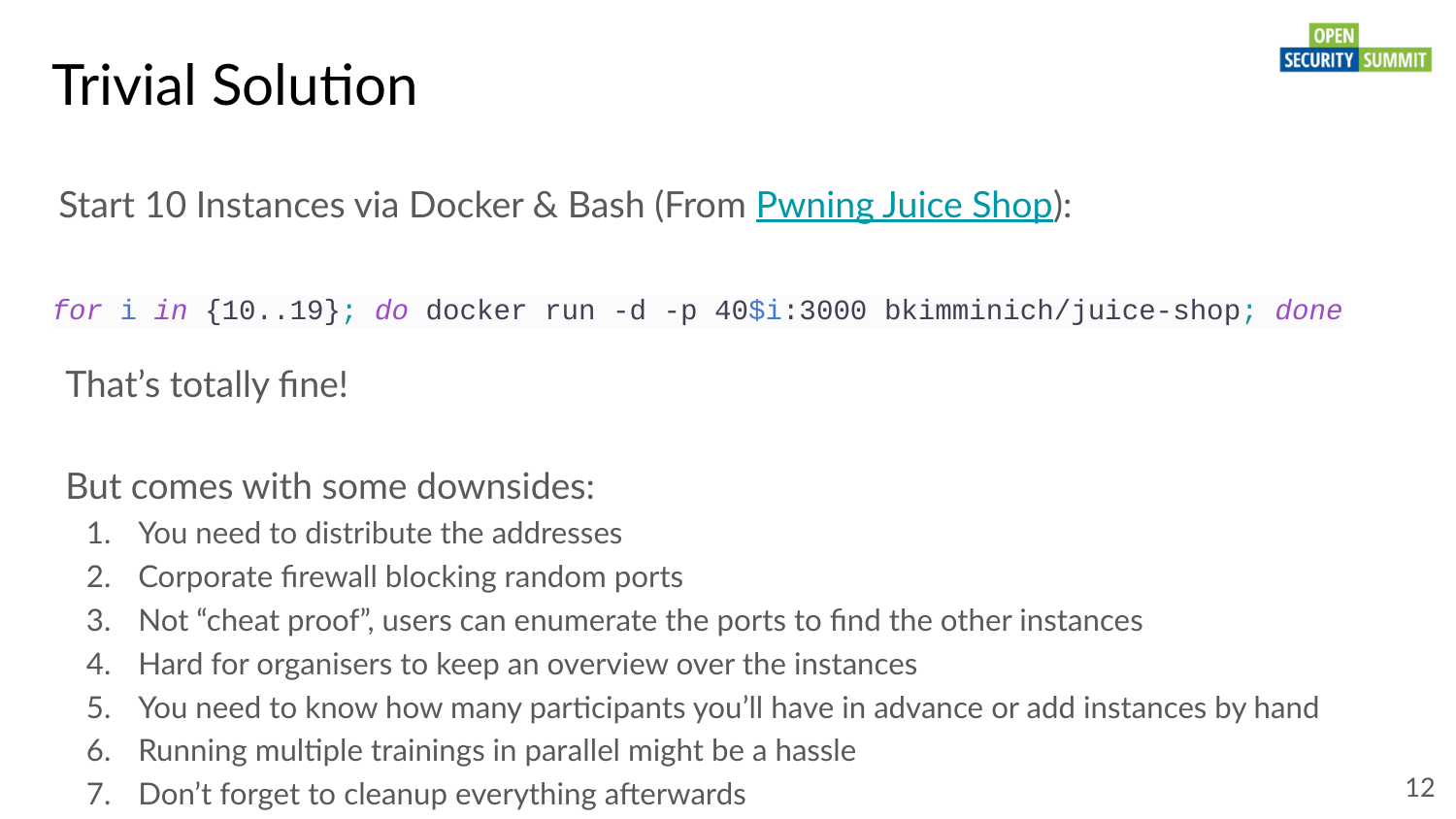

# Trivial Solution
Start 10 Instances via Docker & Bash (From Pwning Juice Shop):
for i in {10..19}; do docker run -d -p 40$i:3000 bkimminich/juice-shop; done
That’s totally fine!
But comes with some downsides:
You need to distribute the addresses
Corporate firewall blocking random ports
Not “cheat proof”, users can enumerate the ports to find the other instances
Hard for organisers to keep an overview over the instances
You need to know how many participants you’ll have in advance or add instances by hand
Running multiple trainings in parallel might be a hassle
Don’t forget to cleanup everything afterwards
12